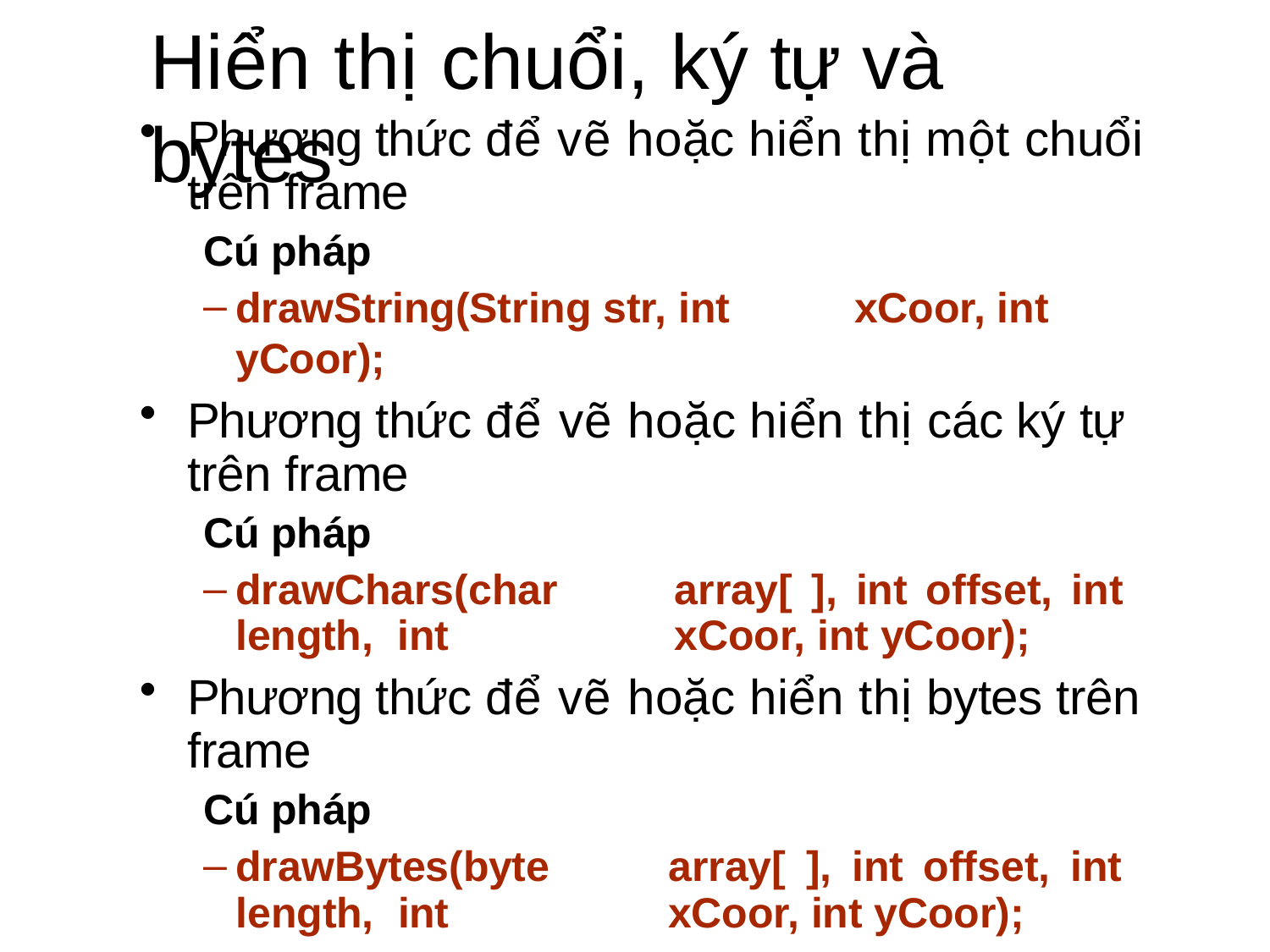

# Hiển thị chuổi, ký tự và bytes
Phương thức để vẽ hoặc hiển thị một chuổi  trên frame
Cú pháp
drawString(String str, int	xCoor, int yCoor);
Phương thức để vẽ hoặc hiển thị các ký tự  trên frame
Cú pháp
drawChars(char	array[	],	int	offset,	int	length,  int	xCoor, int yCoor);
Phương thức để vẽ hoặc hiển thị bytes trên  frame
Cú pháp
drawBytes(byte	array[	],	int	offset,	int	length,  int	xCoor, int yCoor);